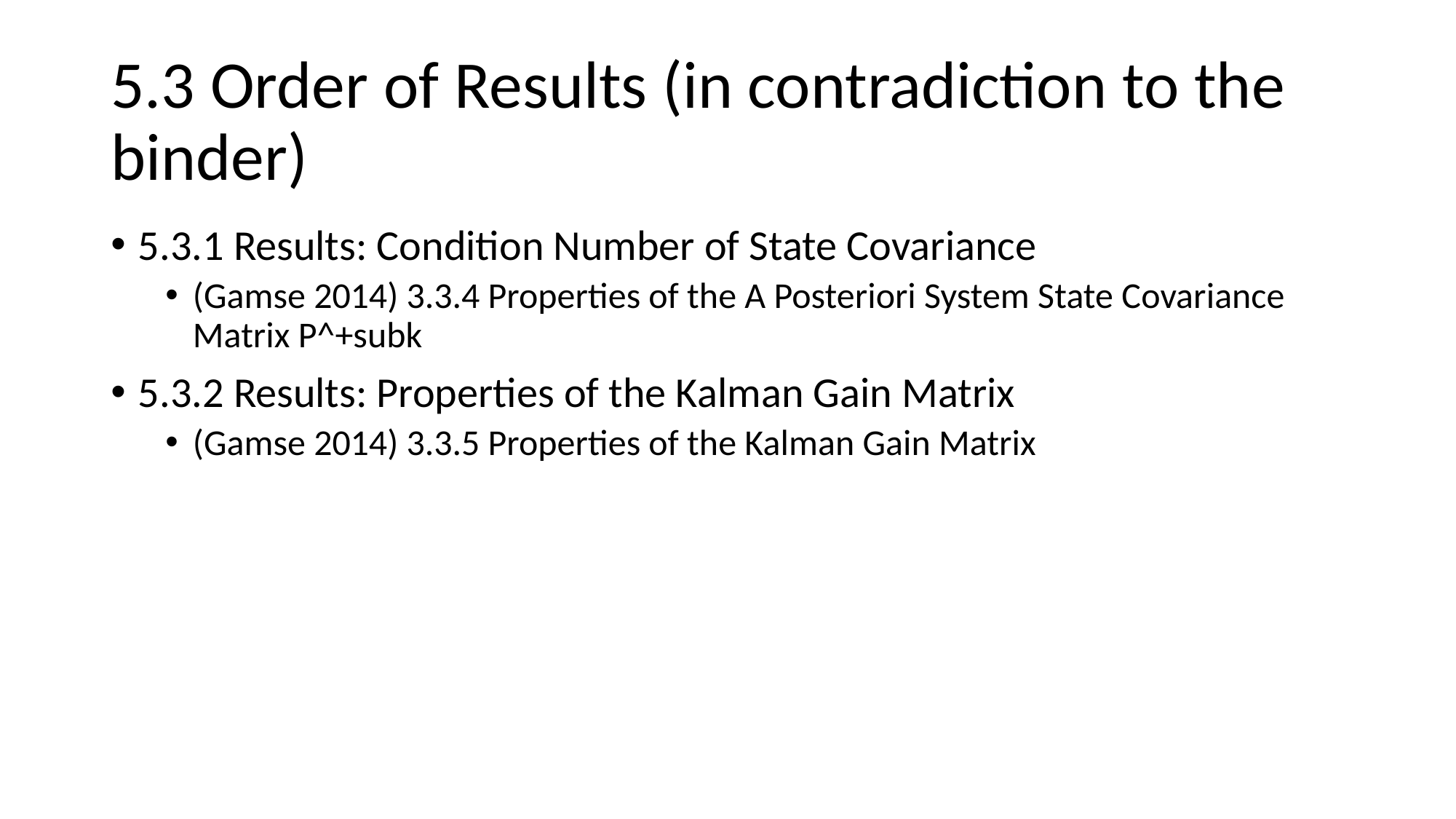

# 5.3 Order of Results (in contradiction to the binder)
5.3.1 Results: Condition Number of State Covariance
(Gamse 2014) 3.3.4 Properties of the A Posteriori System State Covariance Matrix P^+subk
5.3.2 Results: Properties of the Kalman Gain Matrix
(Gamse 2014) 3.3.5 Properties of the Kalman Gain Matrix